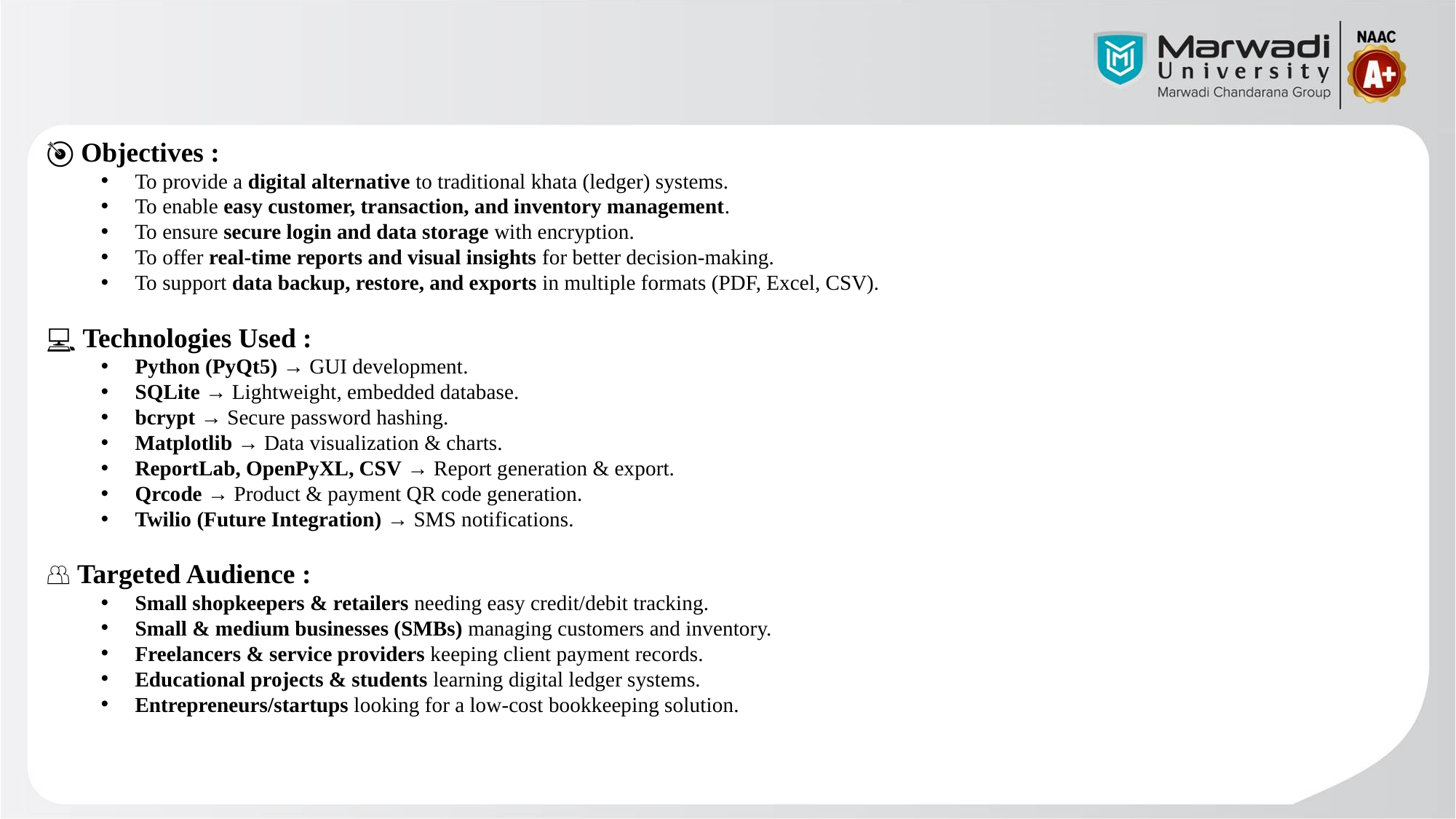

🎯 Objectives :
To provide a digital alternative to traditional khata (ledger) systems.
To enable easy customer, transaction, and inventory management.
To ensure secure login and data storage with encryption.
To offer real-time reports and visual insights for better decision-making.
To support data backup, restore, and exports in multiple formats (PDF, Excel, CSV).

💻 Technologies Used :
Python (PyQt5) → GUI development.
SQLite → Lightweight, embedded database.
bcrypt → Secure password hashing.
Matplotlib → Data visualization & charts.
ReportLab, OpenPyXL, CSV → Report generation & export.
Qrcode → Product & payment QR code generation.
Twilio (Future Integration) → SMS notifications.

👥 Targeted Audience :
Small shopkeepers & retailers needing easy credit/debit tracking.
Small & medium businesses (SMBs) managing customers and inventory.
Freelancers & service providers keeping client payment records.
Educational projects & students learning digital ledger systems.
Entrepreneurs/startups looking for a low-cost bookkeeping solution.